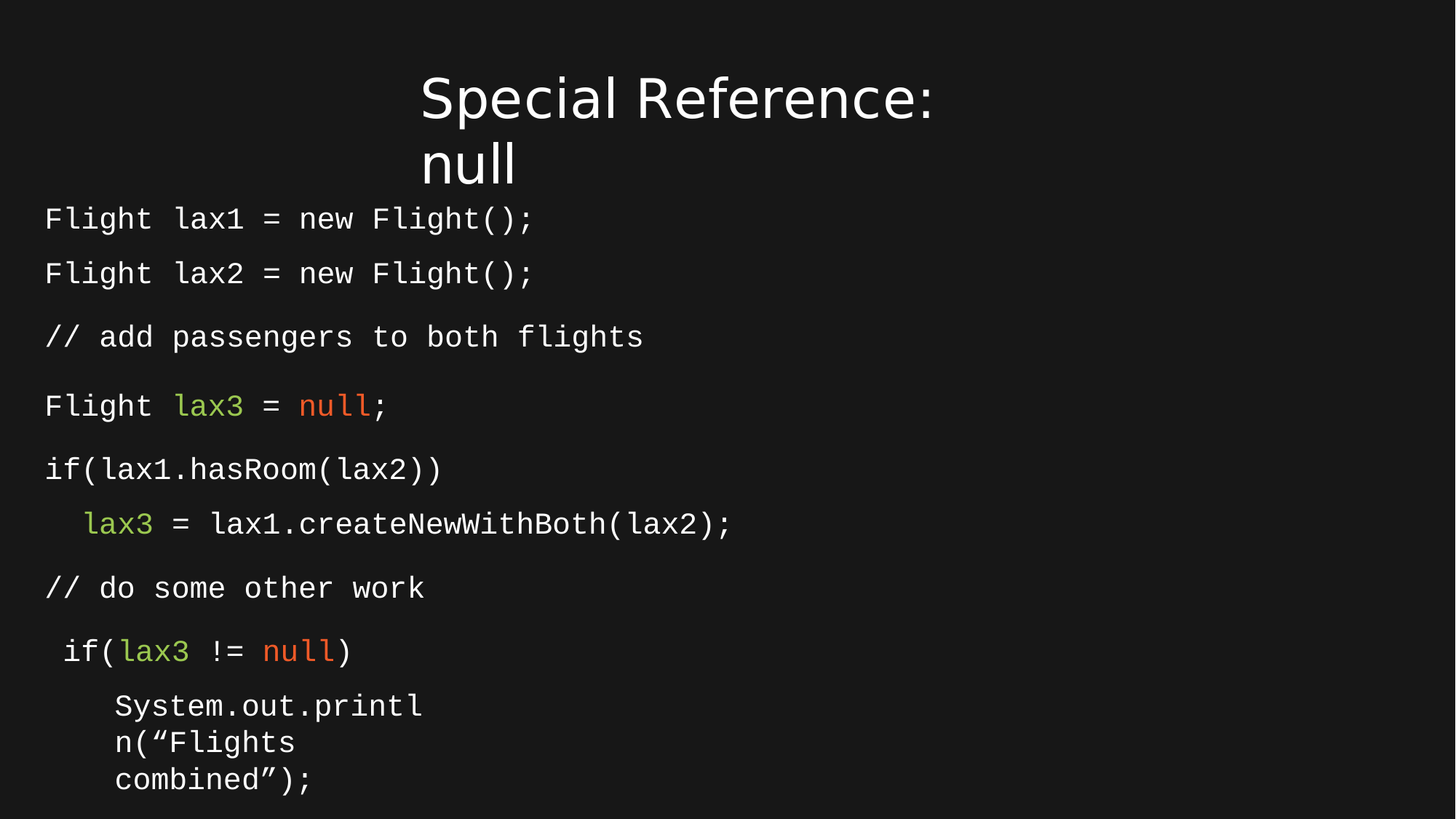

# Special Reference: null
| Flight | lax1 = new | Flight(); |
| --- | --- | --- |
| Flight | lax2 = new | Flight(); |
| // add | passengers | to both flights |
Flight lax3 = null;
if(lax1.hasRoom(lax2))
lax3 = lax1.createNewWithBoth(lax2);
// do some other work  if(lax3 != null)
System.out.println(“Flights combined”);
21